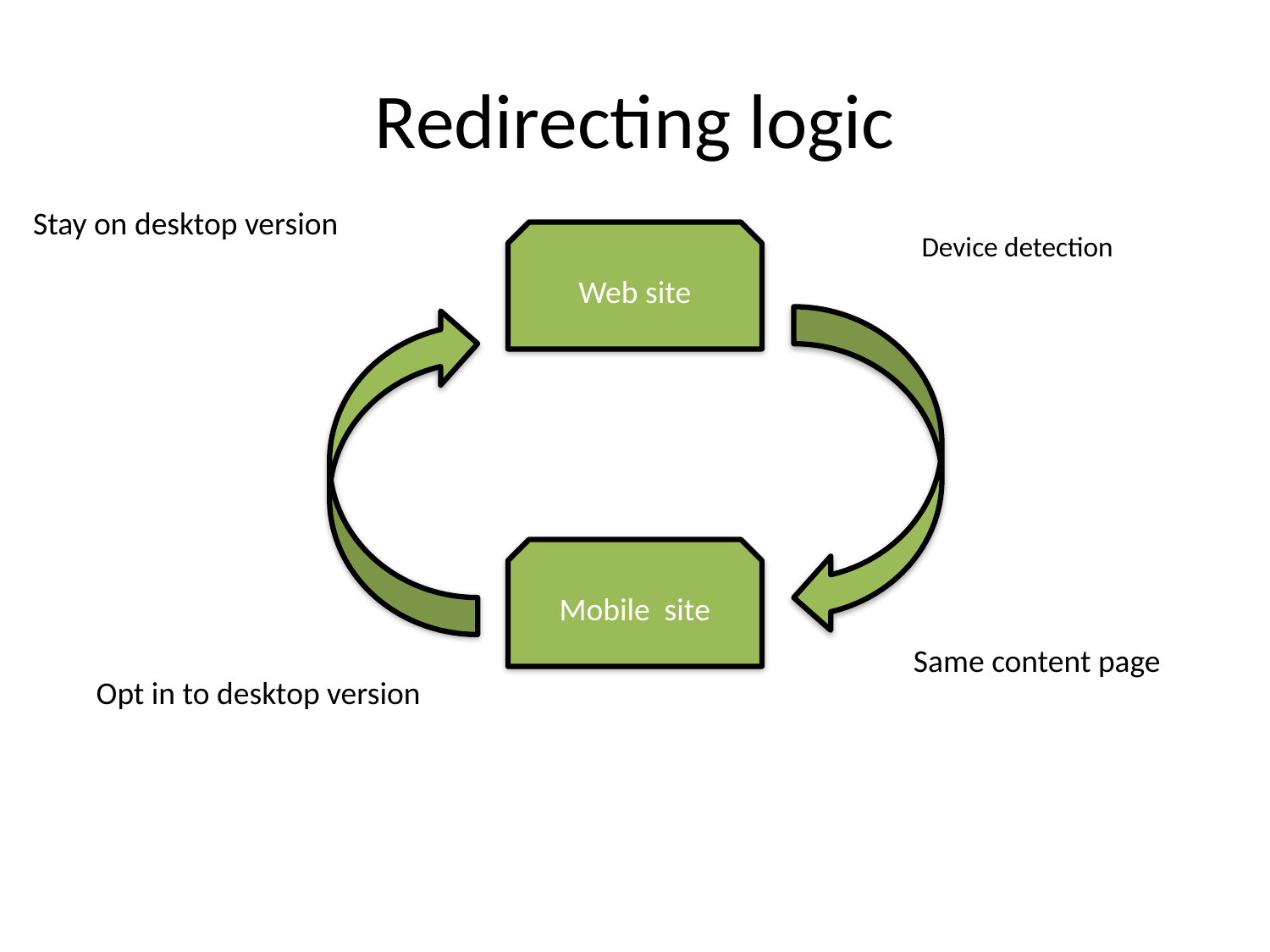

# Redirecting logic
Stay on desktop version
Web site
Device detection

Mobile  site
Same content page
Opt in to desktop version